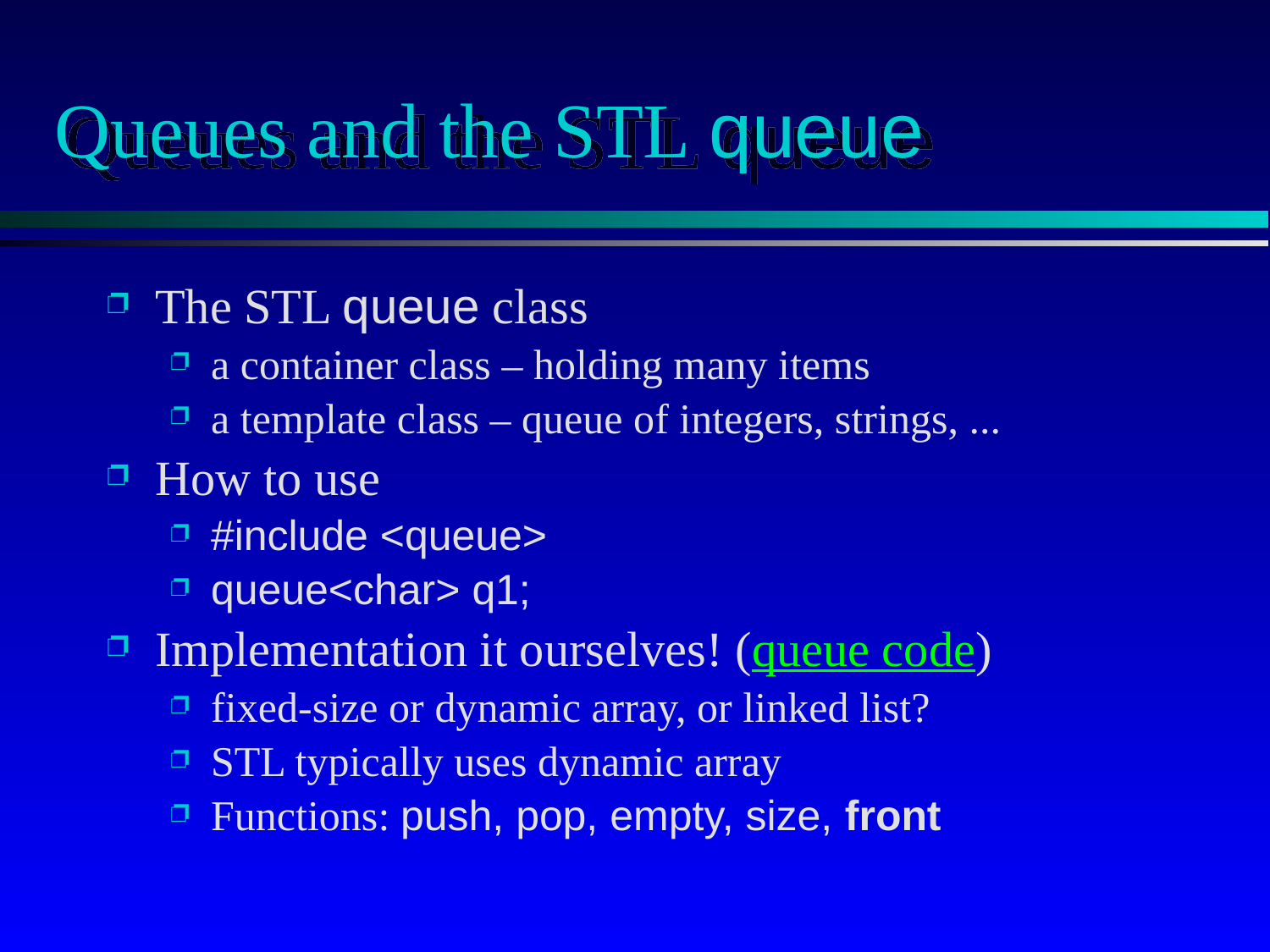

# Queues and the STL queue
The STL queue class
a container class – holding many items
a template class – queue of integers, strings, ...
How to use
#include <queue>
queue<char> q1;
Implementation it ourselves! (queue code)
fixed-size or dynamic array, or linked list?
STL typically uses dynamic array
Functions: push, pop, empty, size, front